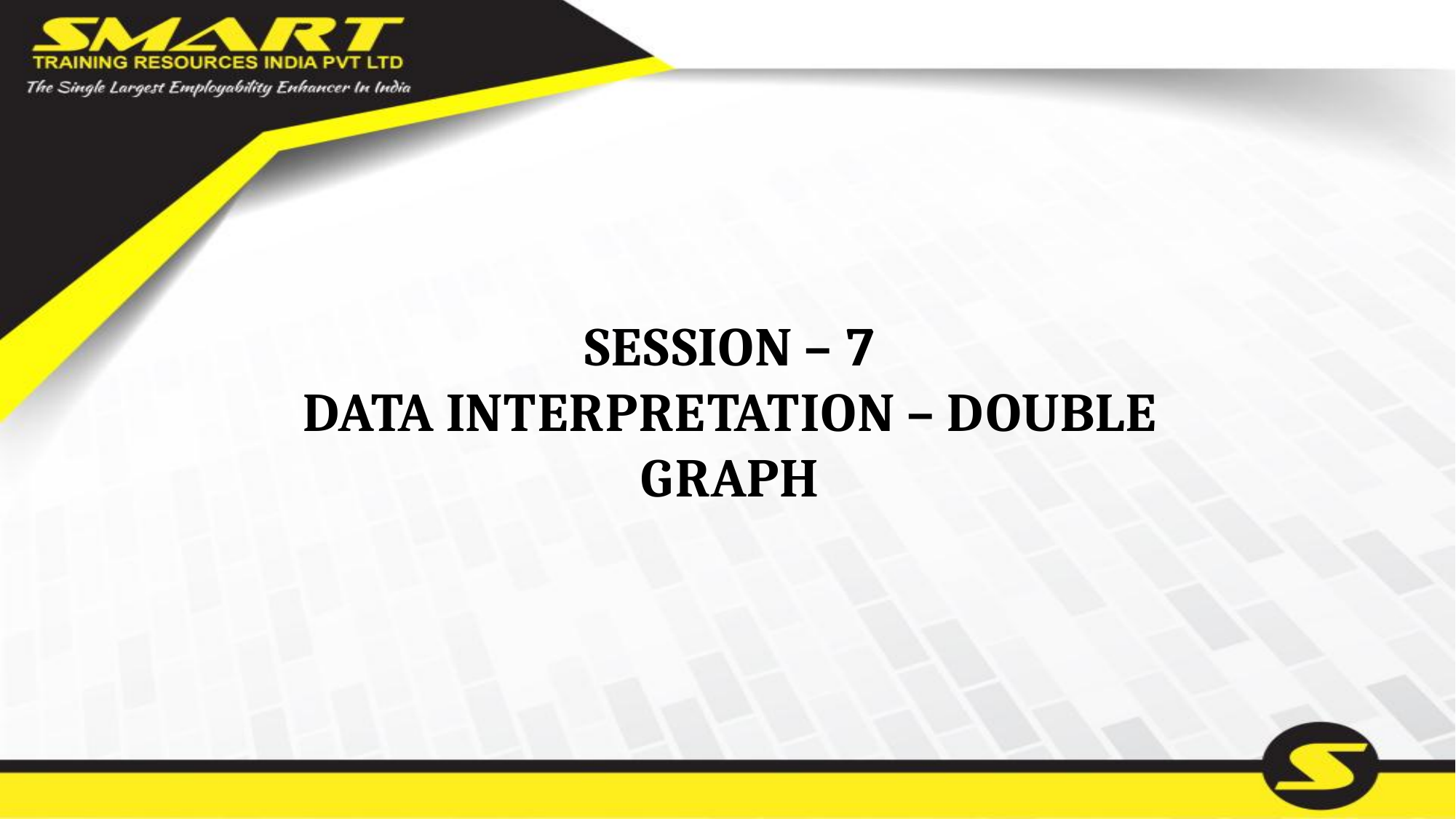

# SESSION – 7 DATA INTERPRETATION – DOUBLE GRAPH